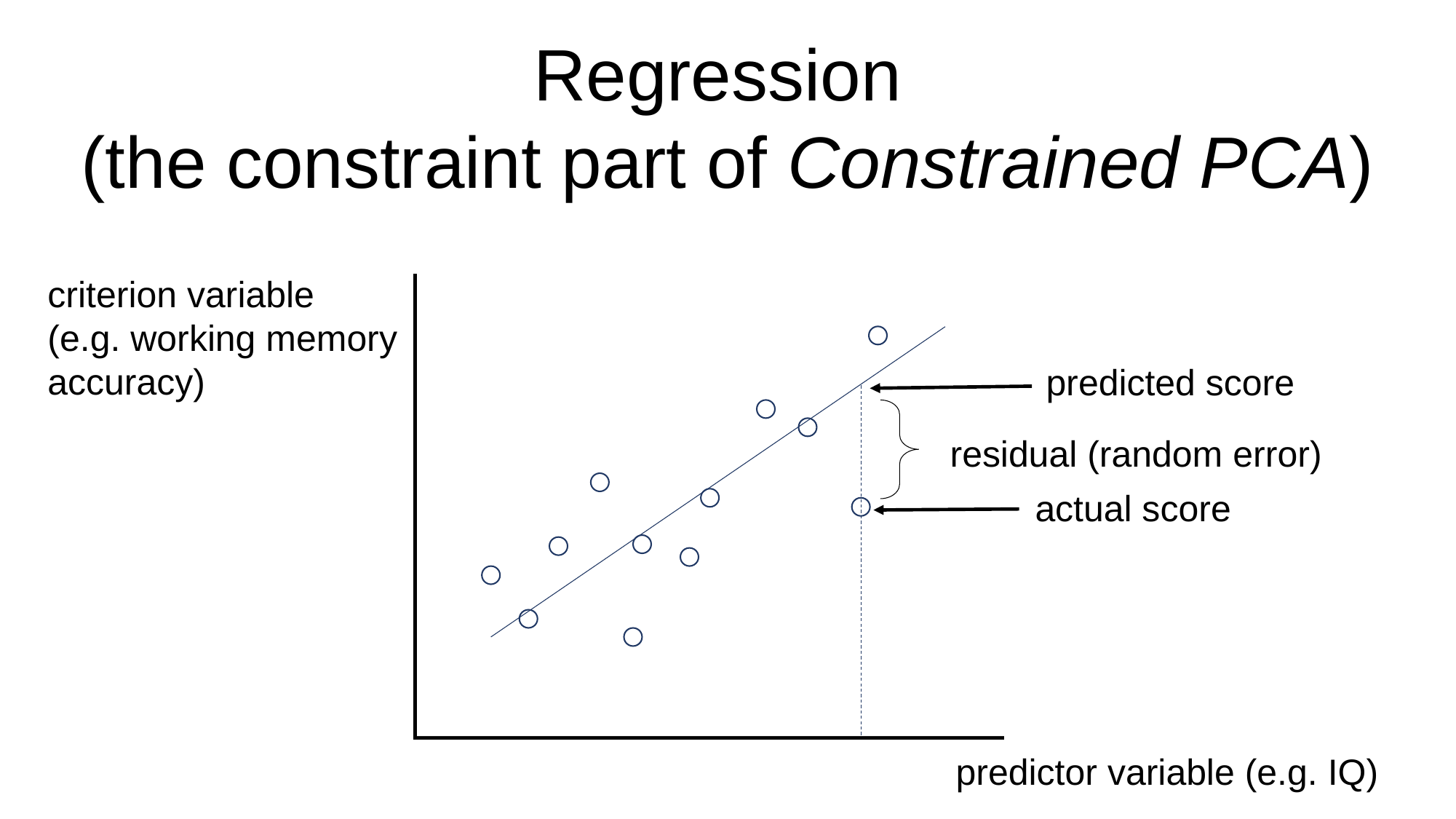

Regression
(the constraint part of Constrained PCA)

criterion variable  (e.g. working memory accuracy)
predicted score

residual (random error)
actual score
predictor variable (e.g. IQ)